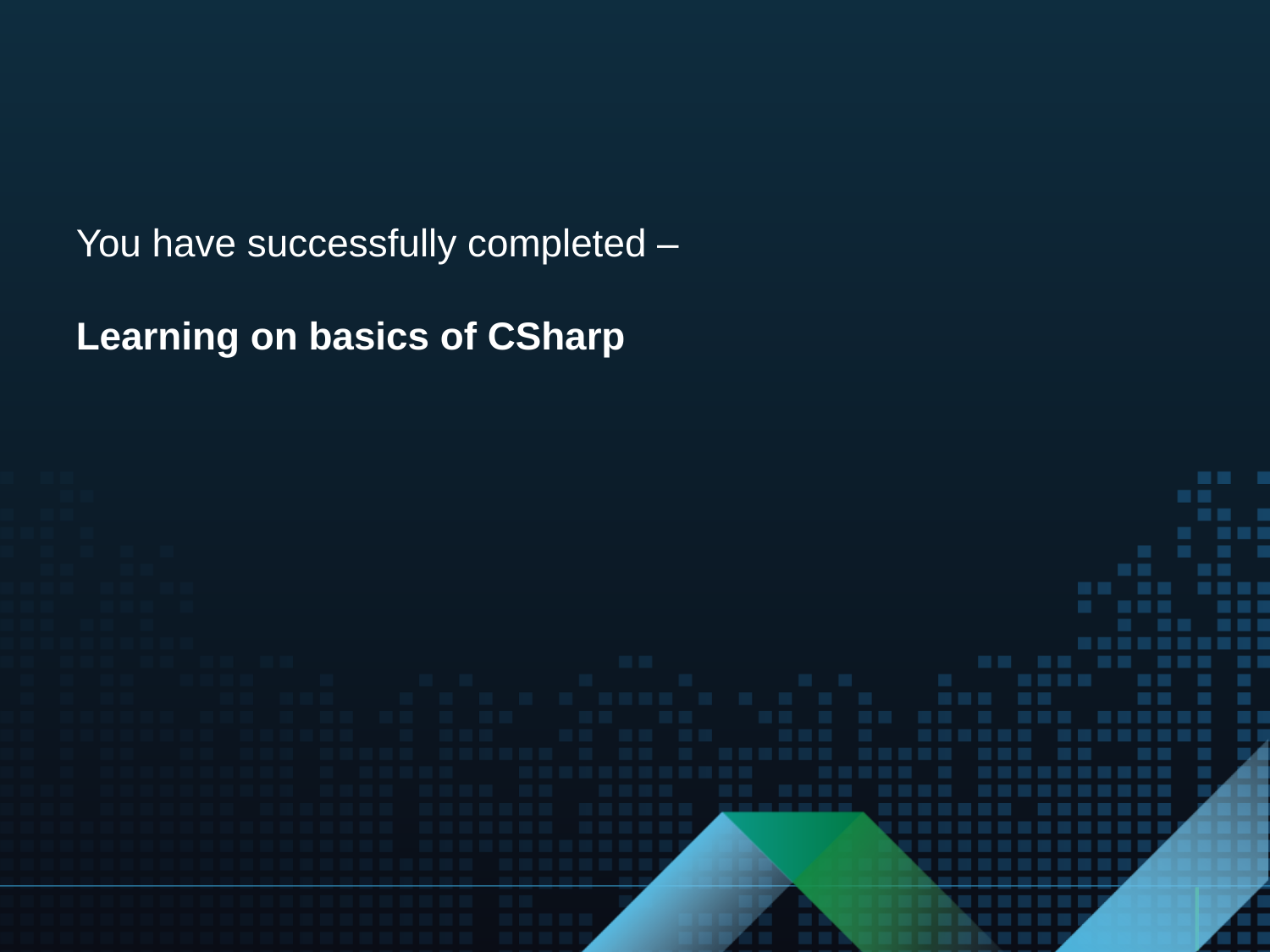

You have successfully completed –

Learning on basics of CSharp